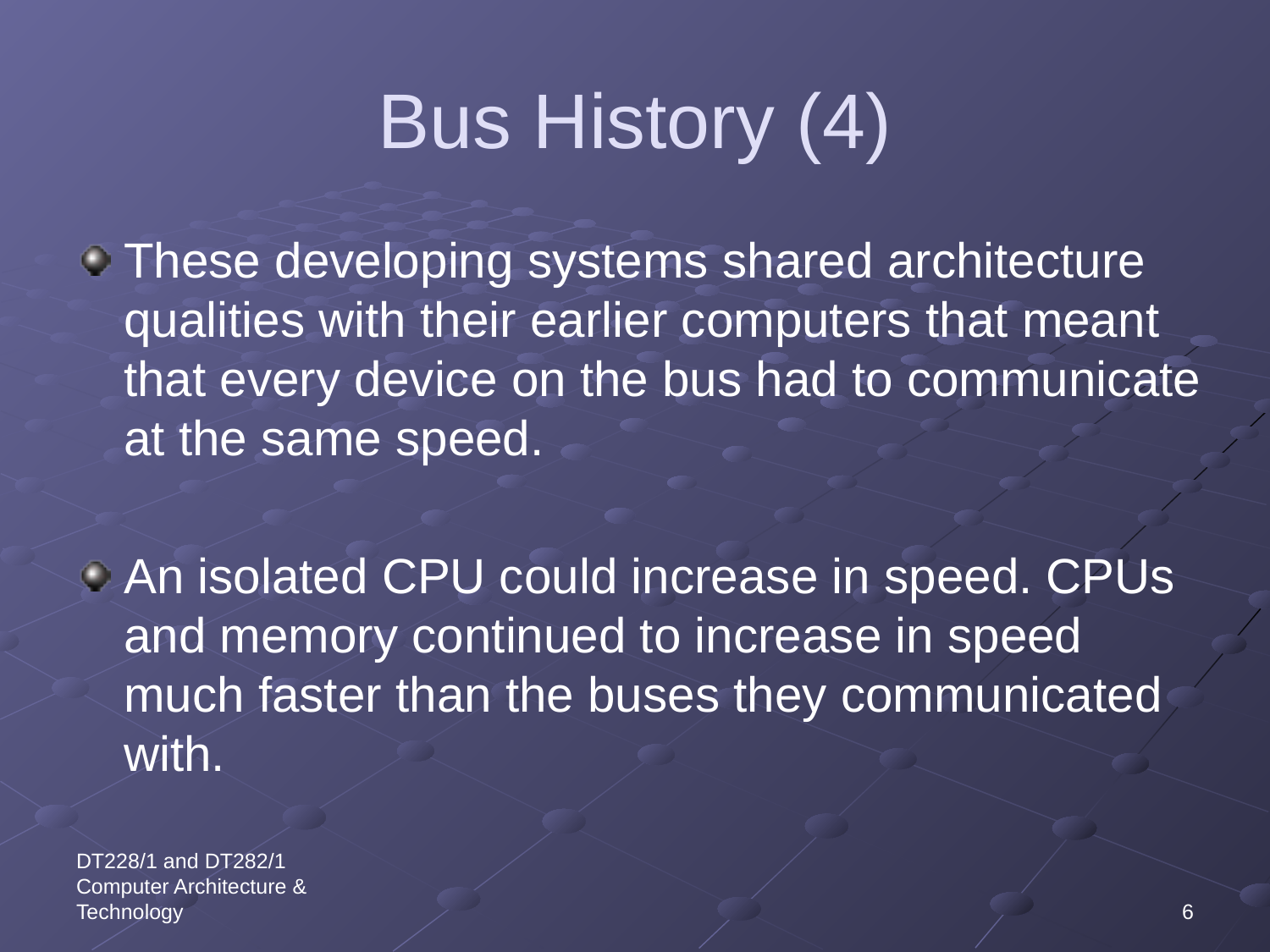

# Bus History (4)
These developing systems shared architecture qualities with their earlier computers that meant that every device on the bus had to communicate at the same speed.

An isolated CPU could increase in speed. CPUs and memory continued to increase in speed much faster than the buses they communicated with.
DT228/1 and DT282/1 Computer Architecture & Technology
6